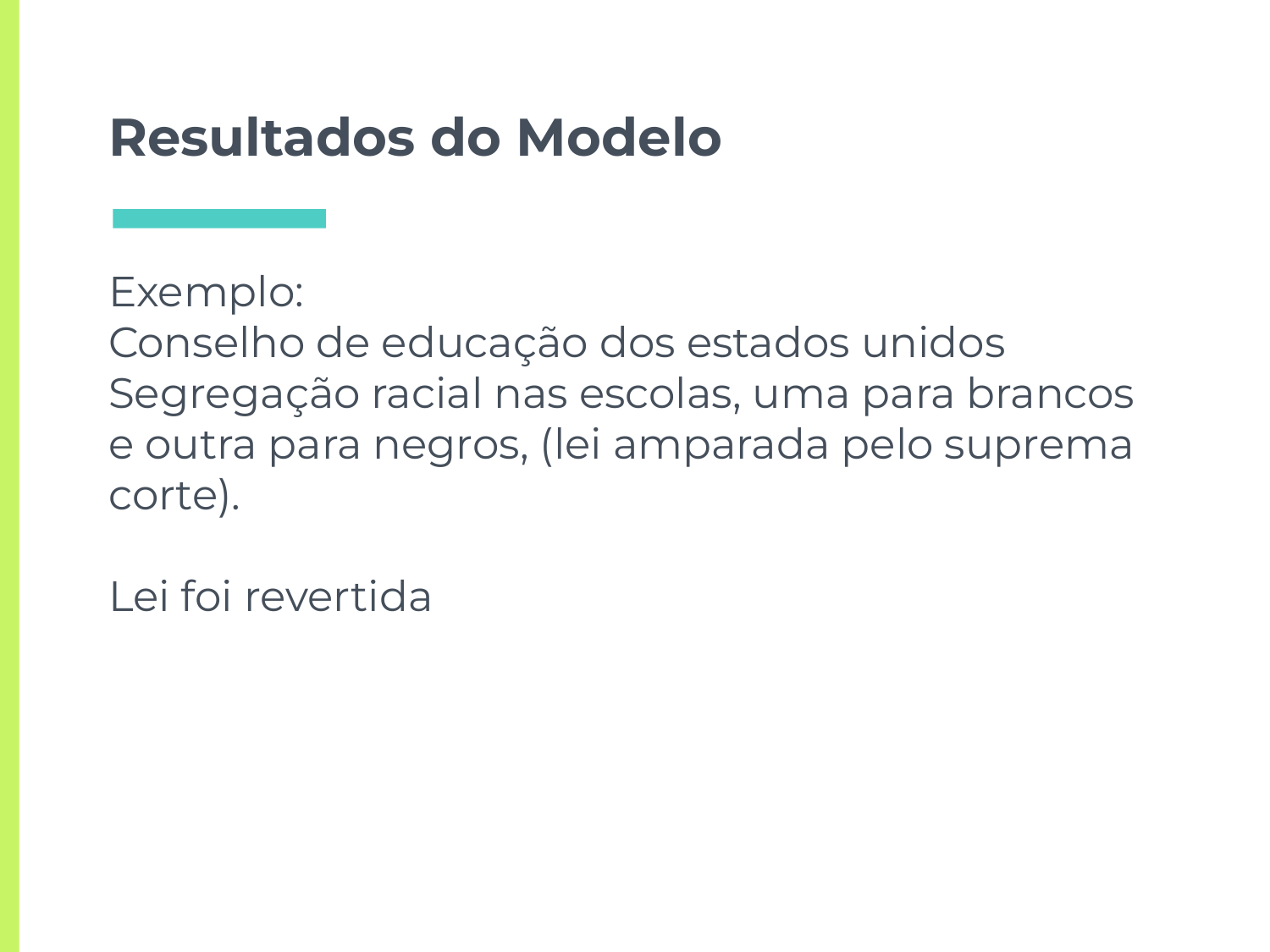

# Resultados do Modelo
Exemplo:
Conselho de educação dos estados unidos
Segregação racial nas escolas, uma para brancos e outra para negros, (lei amparada pelo suprema corte).

Lei foi revertida